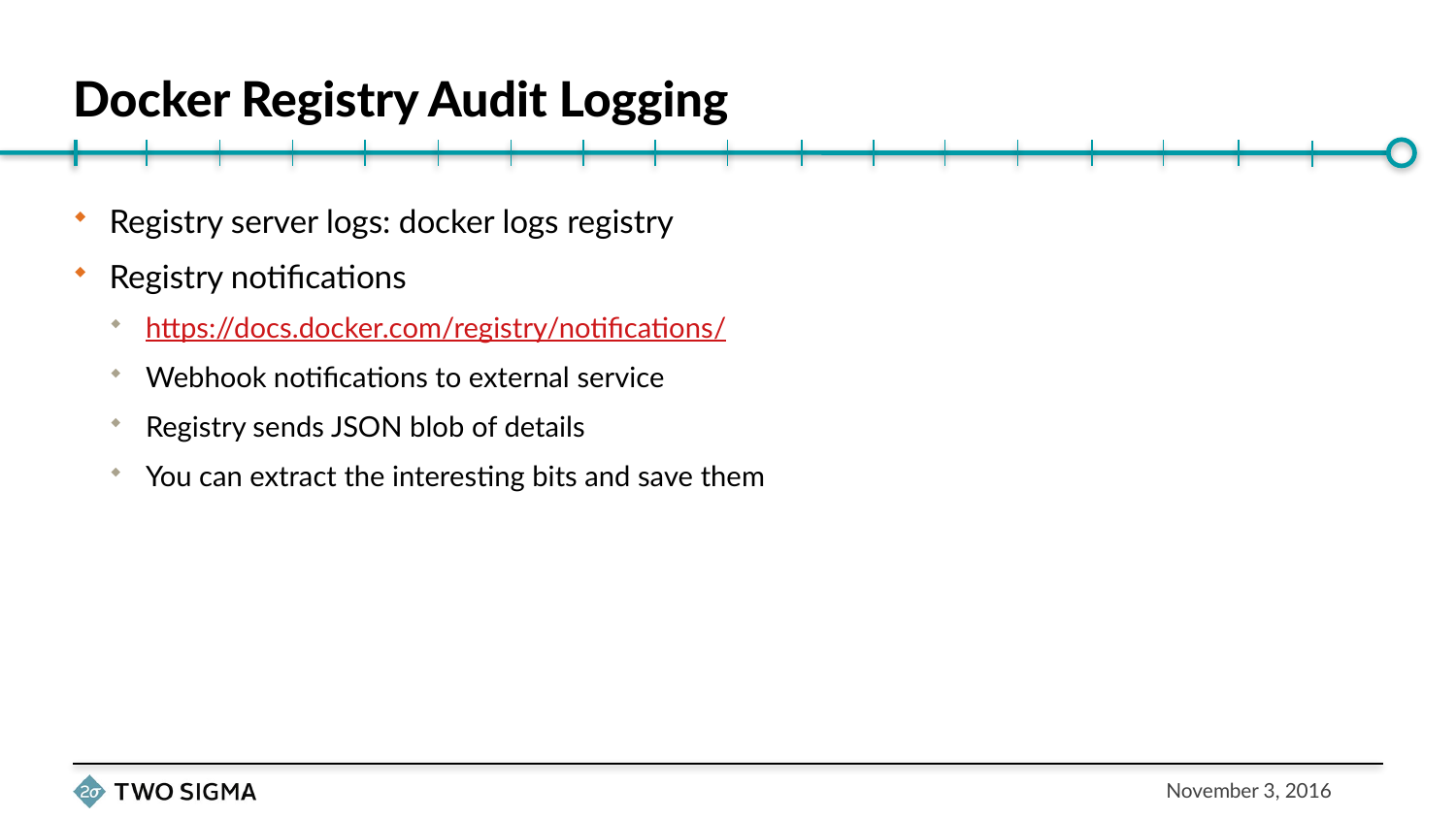

# Docker Registry Audit Logging
Registry server logs: docker logs registry
Registry notifications
https://docs.docker.com/registry/notifications/
Webhook notifications to external service
Registry sends JSON blob of details
You can extract the interesting bits and save them
November 3, 2016